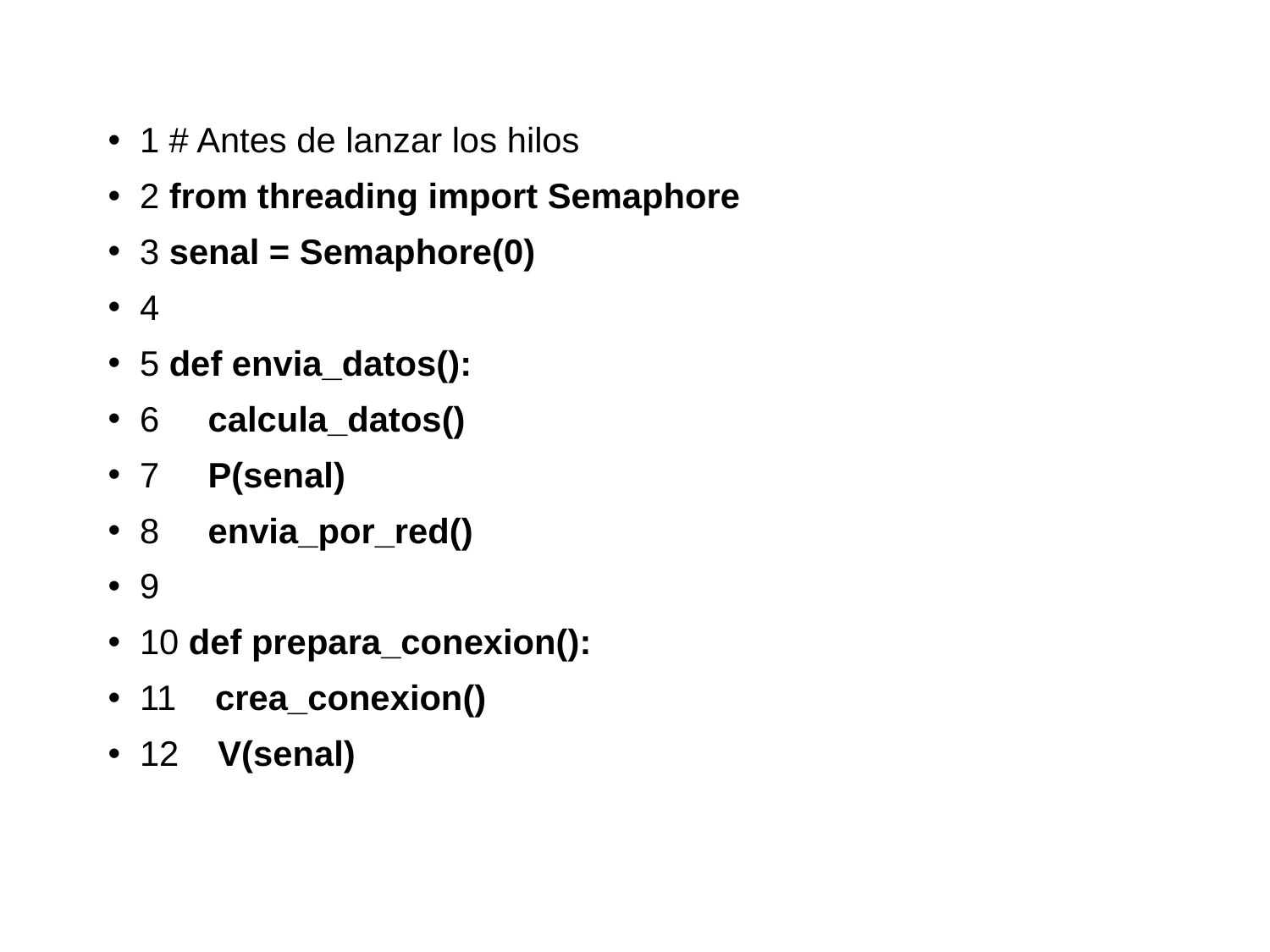

1 # Antes de lanzar los hilos
2 from threading import Semaphore
3 senal = Semaphore(0)
4
5 def envia_datos():
6     calcula_datos()
7     P(senal)
8     envia_por_red()
9
10 def prepara_conexion():
11    crea_conexion()
12    V(senal)